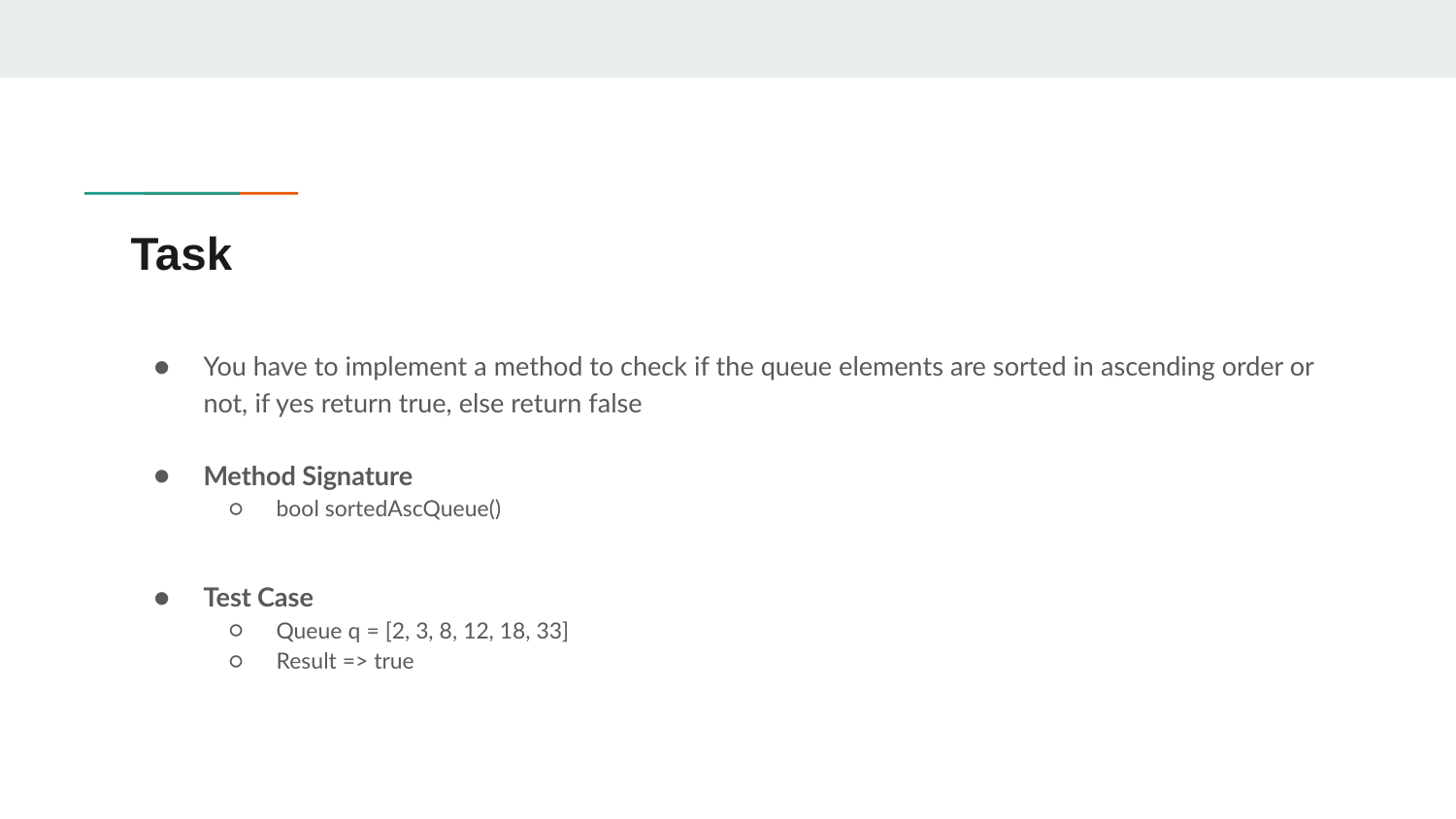

# Task
You have to implement a method to check if the queue elements are sorted in ascending order or not, if yes return true, else return false

Method Signature
bool sortedAscQueue()

Test Case
Queue q = [2, 3, 8, 12, 18, 33]
Result => true